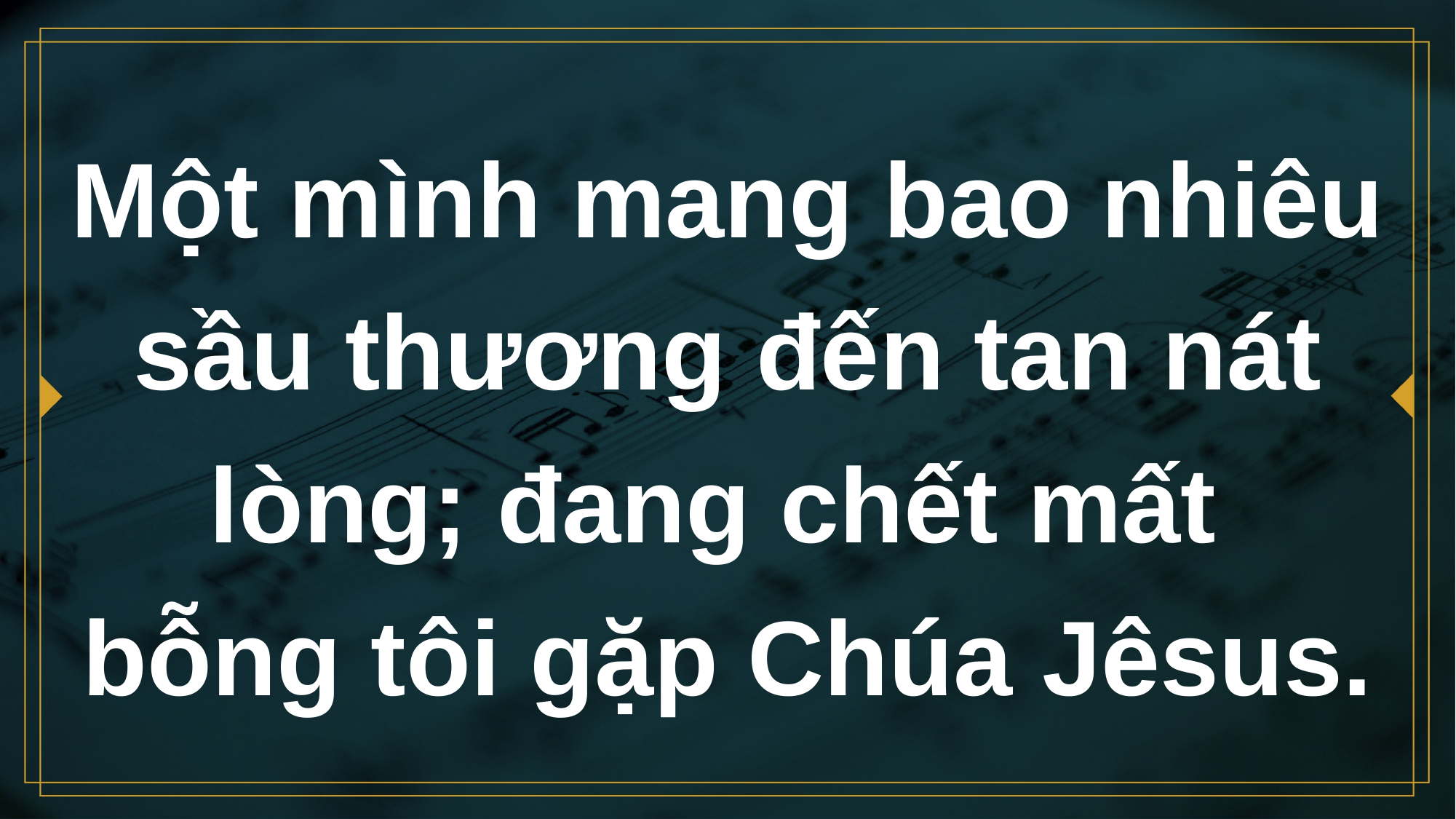

# Một mình mang bao nhiêu sầu thương đến tan nát lòng; đang chết mất bỗng tôi gặp Chúa Jêsus.